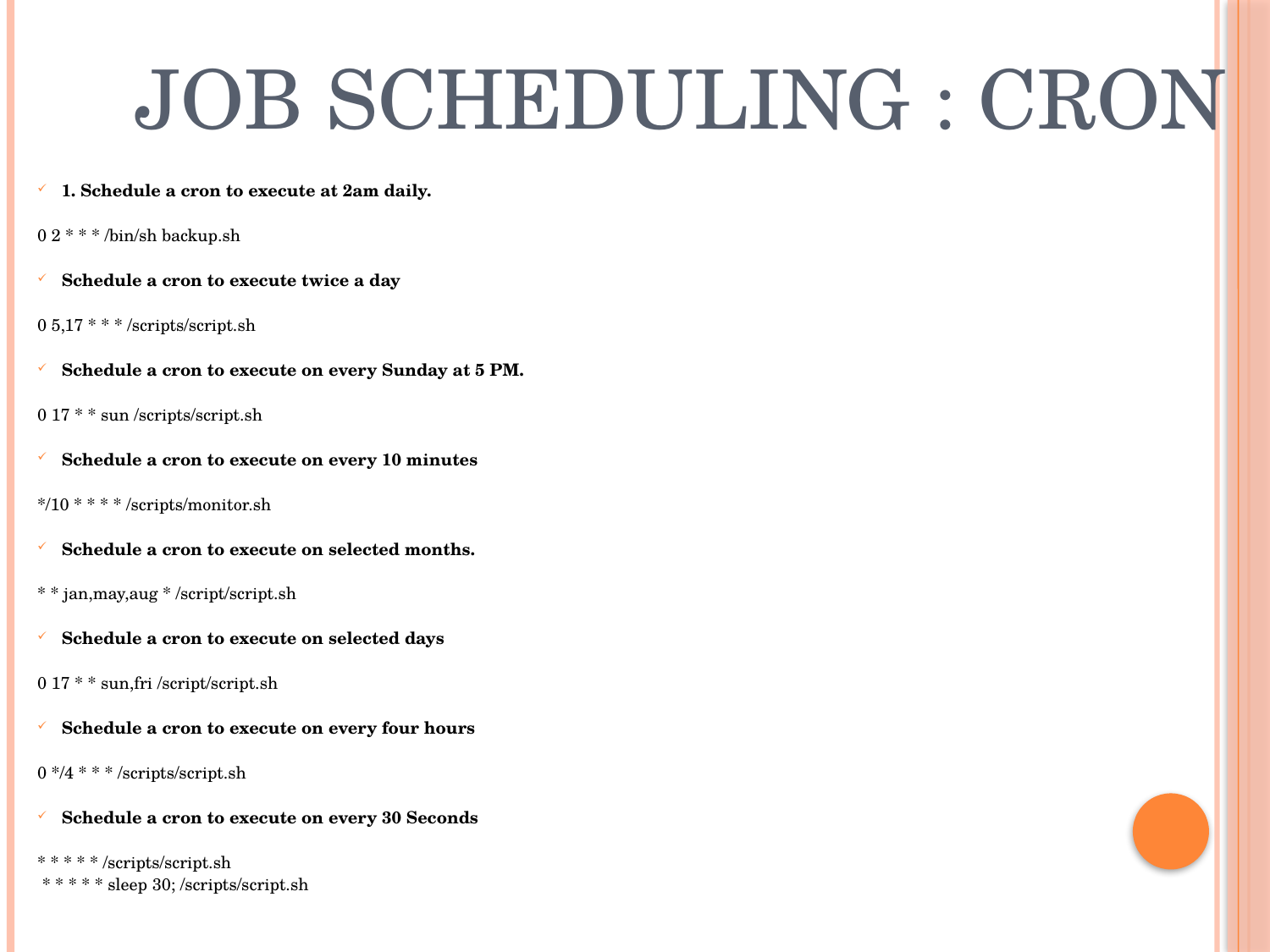

# Job Scheduling : Cron
1. Schedule a cron to execute at 2am daily.

0 2 * * * /bin/sh backup.sh

Schedule a cron to execute twice a day

0 5,17 * * * /scripts/script.sh

Schedule a cron to execute on every Sunday at 5 PM.

0 17 * * sun /scripts/script.sh

Schedule a cron to execute on every 10 minutes

*/10 * * * * /scripts/monitor.sh

Schedule a cron to execute on selected months.

* * jan,may,aug * /script/script.sh

Schedule a cron to execute on selected days

0 17 * * sun,fri /script/script.sh

Schedule a cron to execute on every four hours

0 */4 * * * /scripts/script.sh

Schedule a cron to execute on every 30 Seconds

* * * * * /scripts/script.sh
 * * * * * sleep 30; /scripts/script.sh